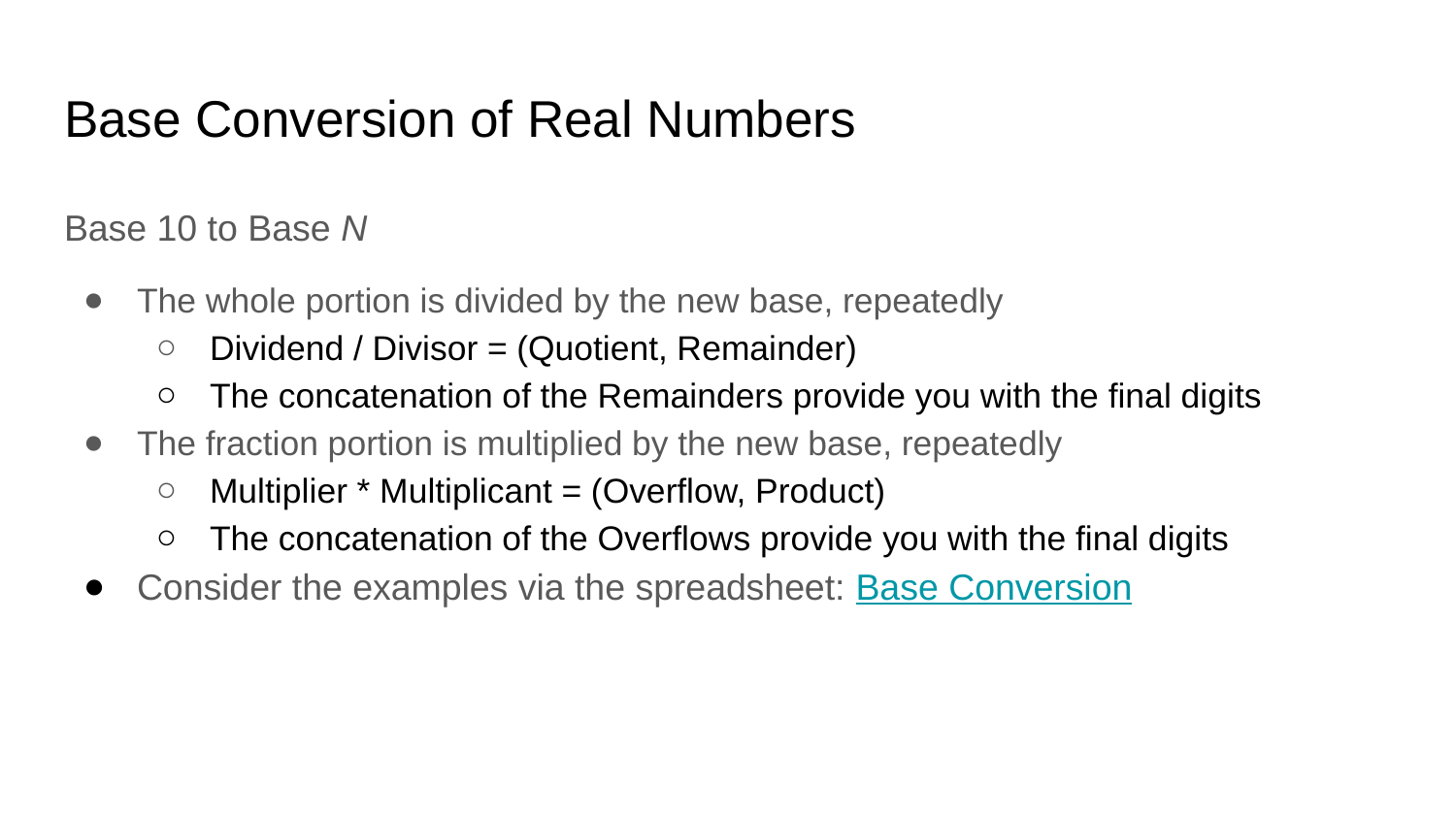

# Base Conversion of Real Numbers
Base 10 to Base N
The whole portion is divided by the new base, repeatedly
Dividend / Divisor = (Quotient, Remainder)
The concatenation of the Remainders provide you with the final digits
The fraction portion is multiplied by the new base, repeatedly
Multiplier * Multiplicant = (Overflow, Product)
The concatenation of the Overflows provide you with the final digits
Consider the examples via the spreadsheet: Base Conversion